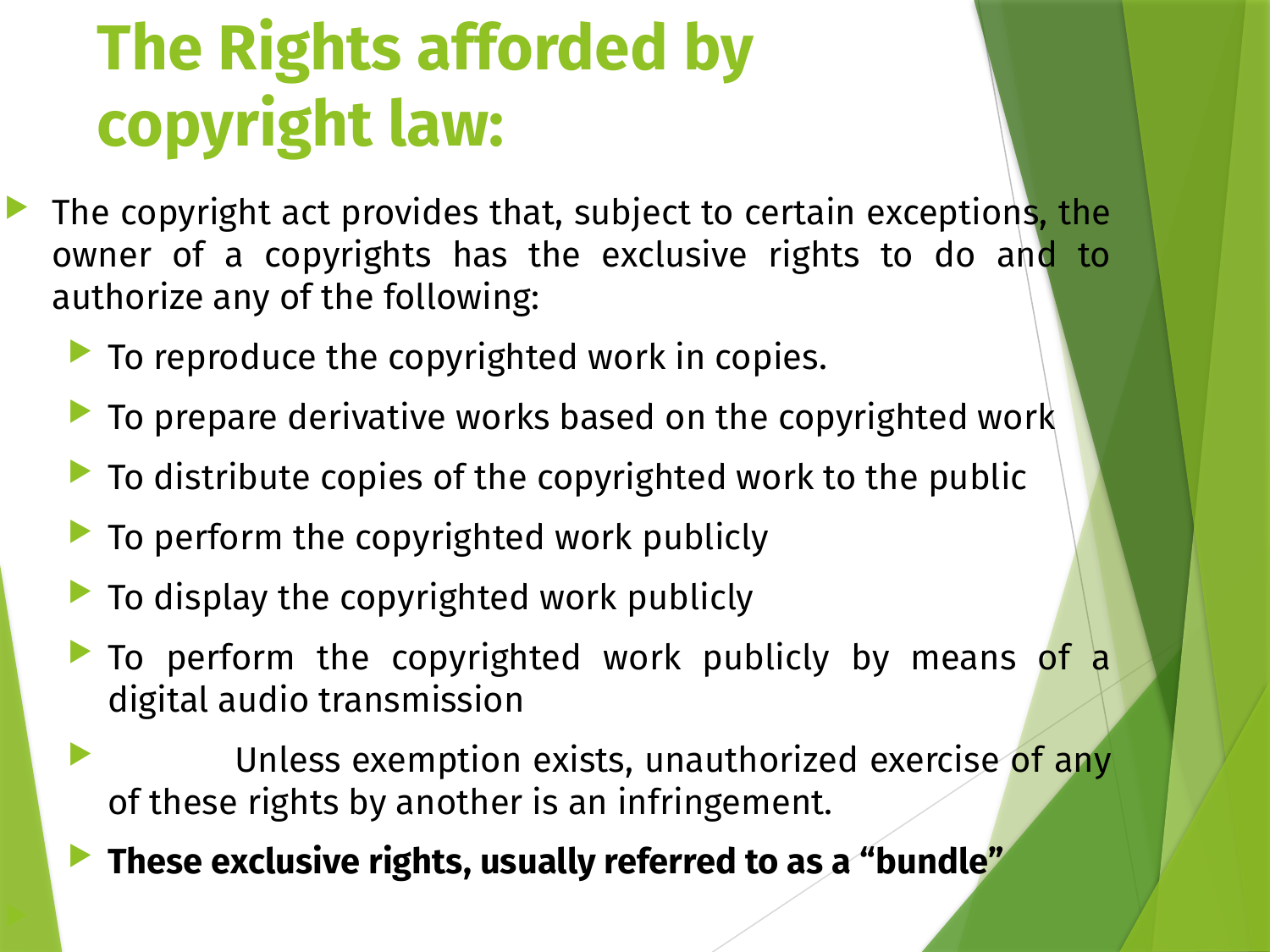

# The Rights afforded by copyright law:
The copyright act provides that, subject to certain exceptions, the owner of a copyrights has the exclusive rights to do and to authorize any of the following:
To reproduce the copyrighted work in copies.
To prepare derivative works based on the copyrighted work
To distribute copies of the copyrighted work to the public
To perform the copyrighted work publicly
To display the copyrighted work publicly
To perform the copyrighted work publicly by means of a digital audio transmission
	Unless exemption exists, unauthorized exercise of any of these rights by another is an infringement.
These exclusive rights, usually referred to as a “bundle”